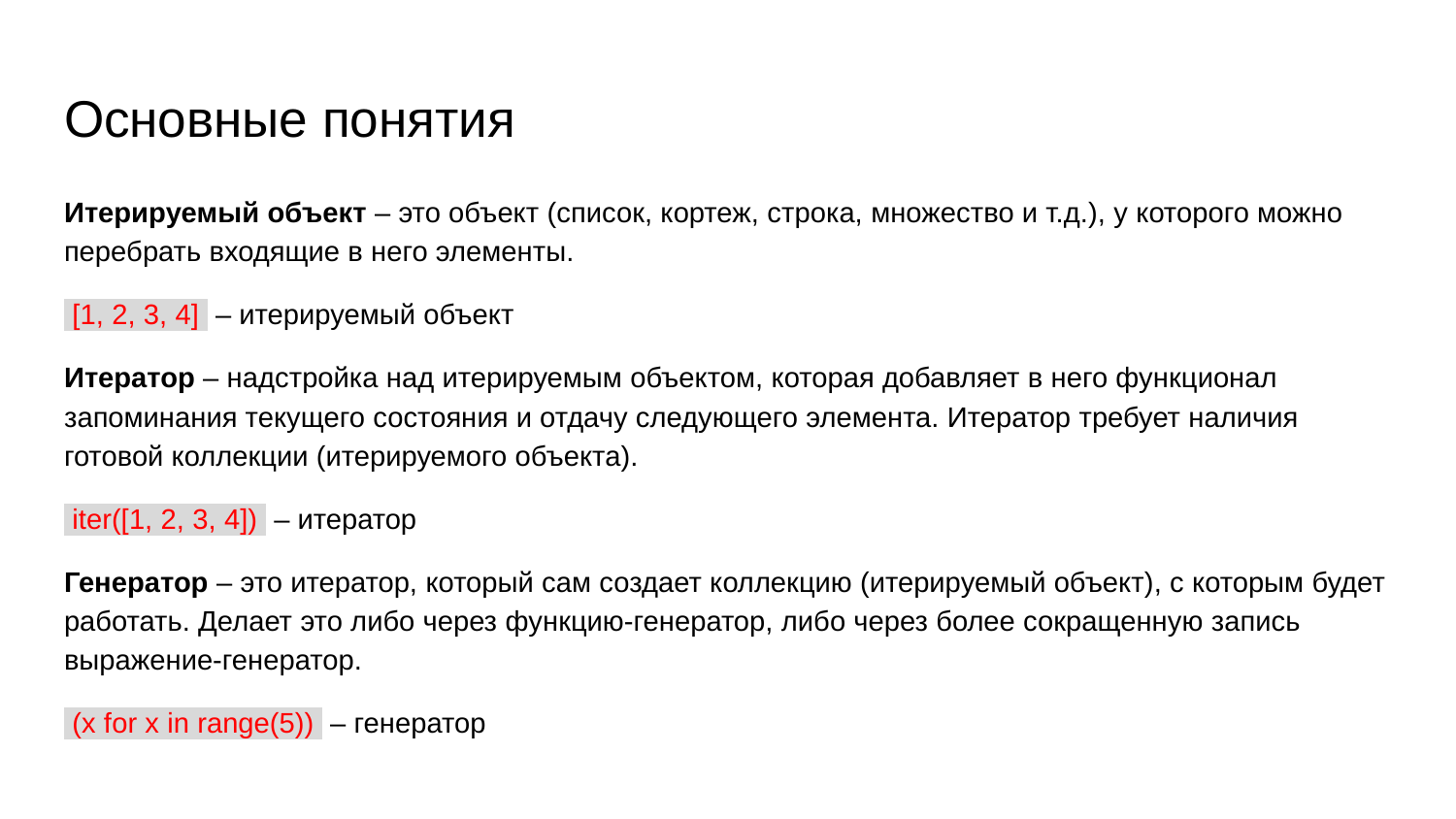

# Основные понятия
Итерируемый объект – это объект (список, кортеж, строка, множество и т.д.), у которого можно перебрать входящие в него элементы.
 [1, 2, 3, 4]  – итерируемый объект
Итератор – надстройка над итерируемым объектом, которая добавляет в него функционал запоминания текущего состояния и отдачу следующего элемента. Итератор требует наличия готовой коллекции (итерируемого объекта).
 iter([1, 2, 3, 4])  – итератор
Генератор – это итератор, который сам создает коллекцию (итерируемый объект), с которым будет работать. Делает это либо через функцию-генератор, либо через более сокращенную запись выражение-генератор.
 (x for x in range(5))  – генератор